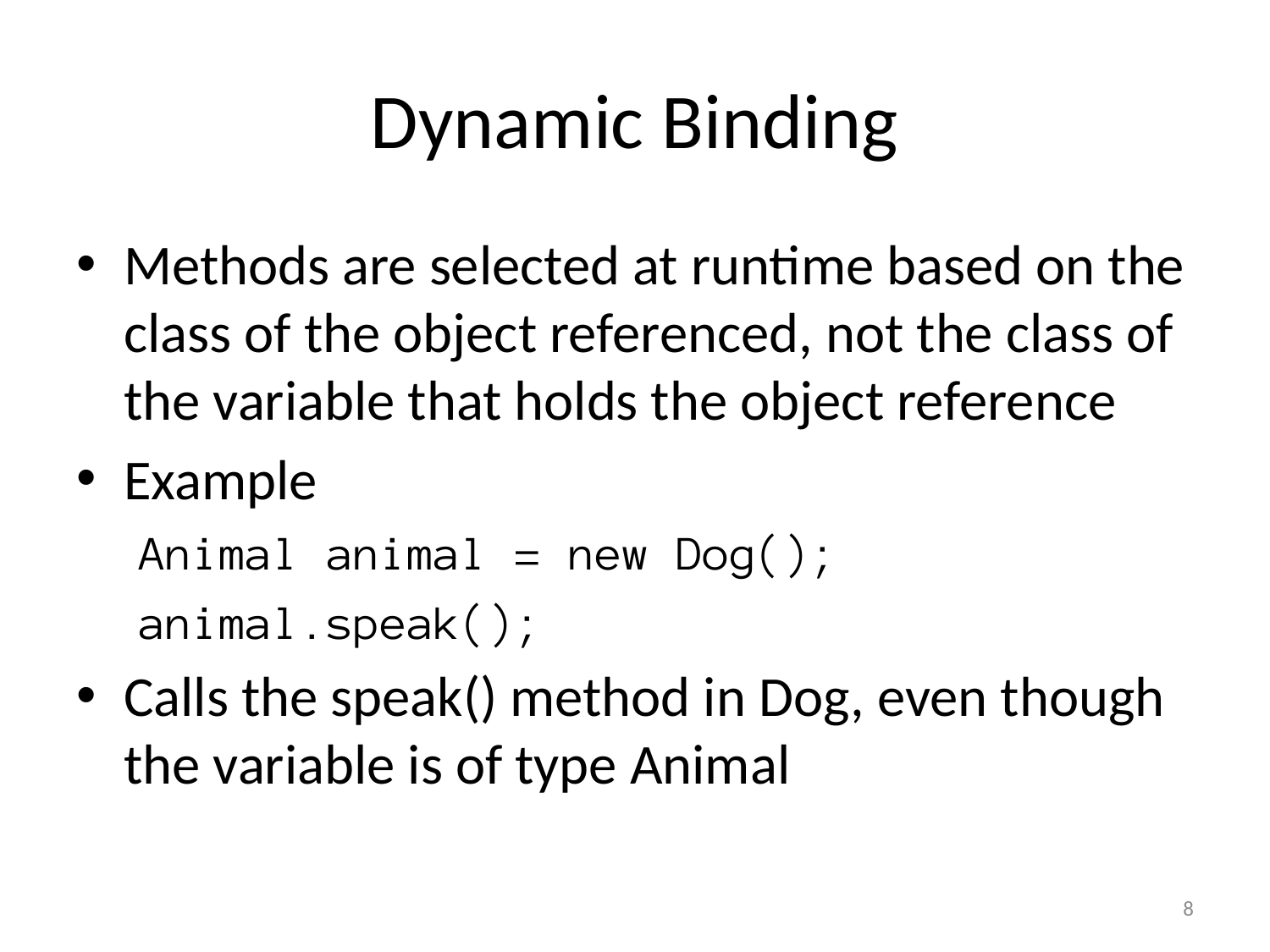

# Dynamic Binding
Methods are selected at runtime based on the class of the object referenced, not the class of the variable that holds the object reference
Example
Animal animal = new Dog();
animal.speak();
Calls the speak() method in Dog, even though the variable is of type Animal
8